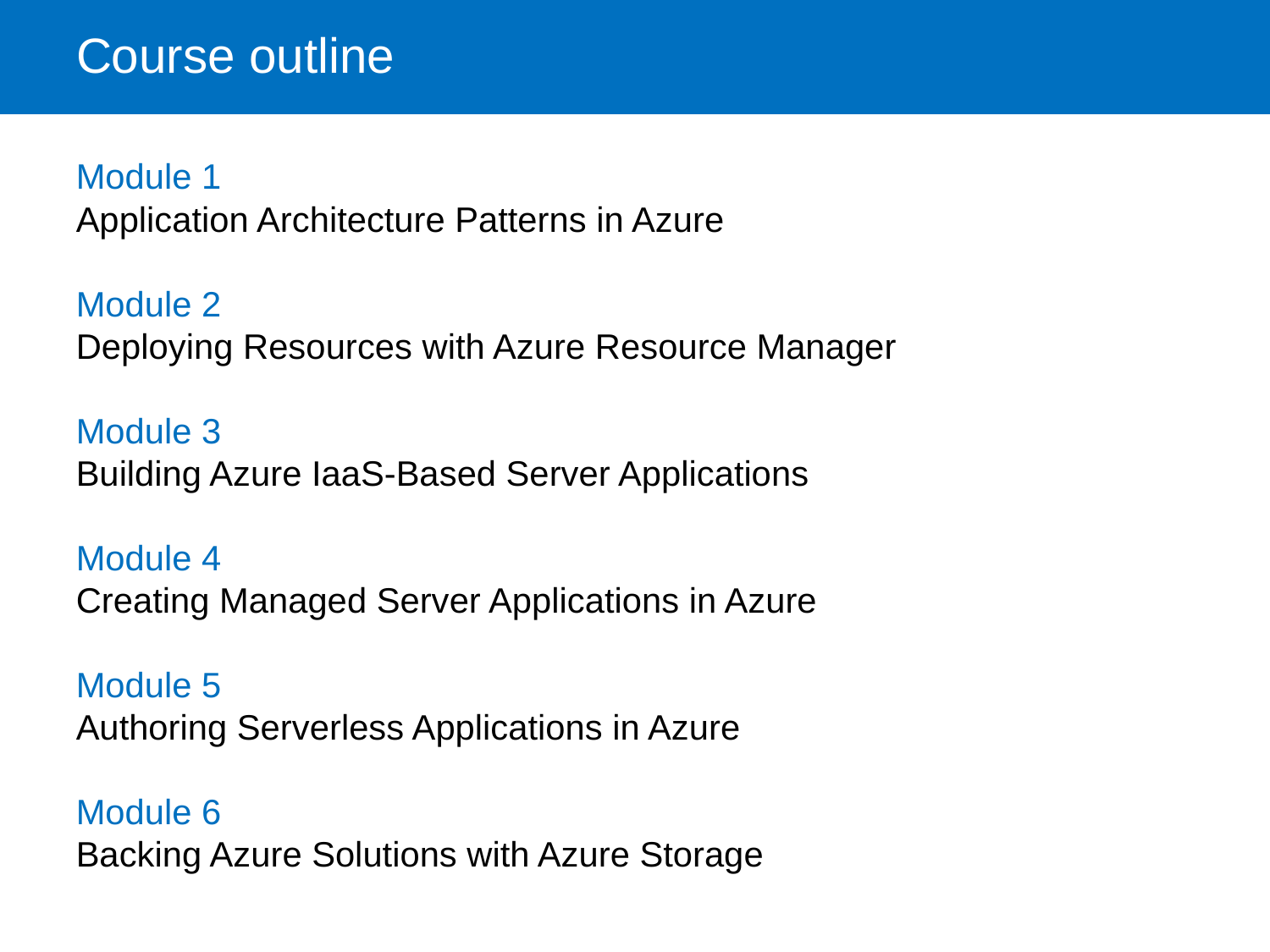

# Course outline
Module 1
Application Architecture Patterns in Azure

Module 2
Deploying Resources with Azure Resource Manager

Module 3
Building Azure IaaS-Based Server Applications

Module 4
Creating Managed Server Applications in Azure

Module 5
Authoring Serverless Applications in Azure

Module 6
Backing Azure Solutions with Azure Storage